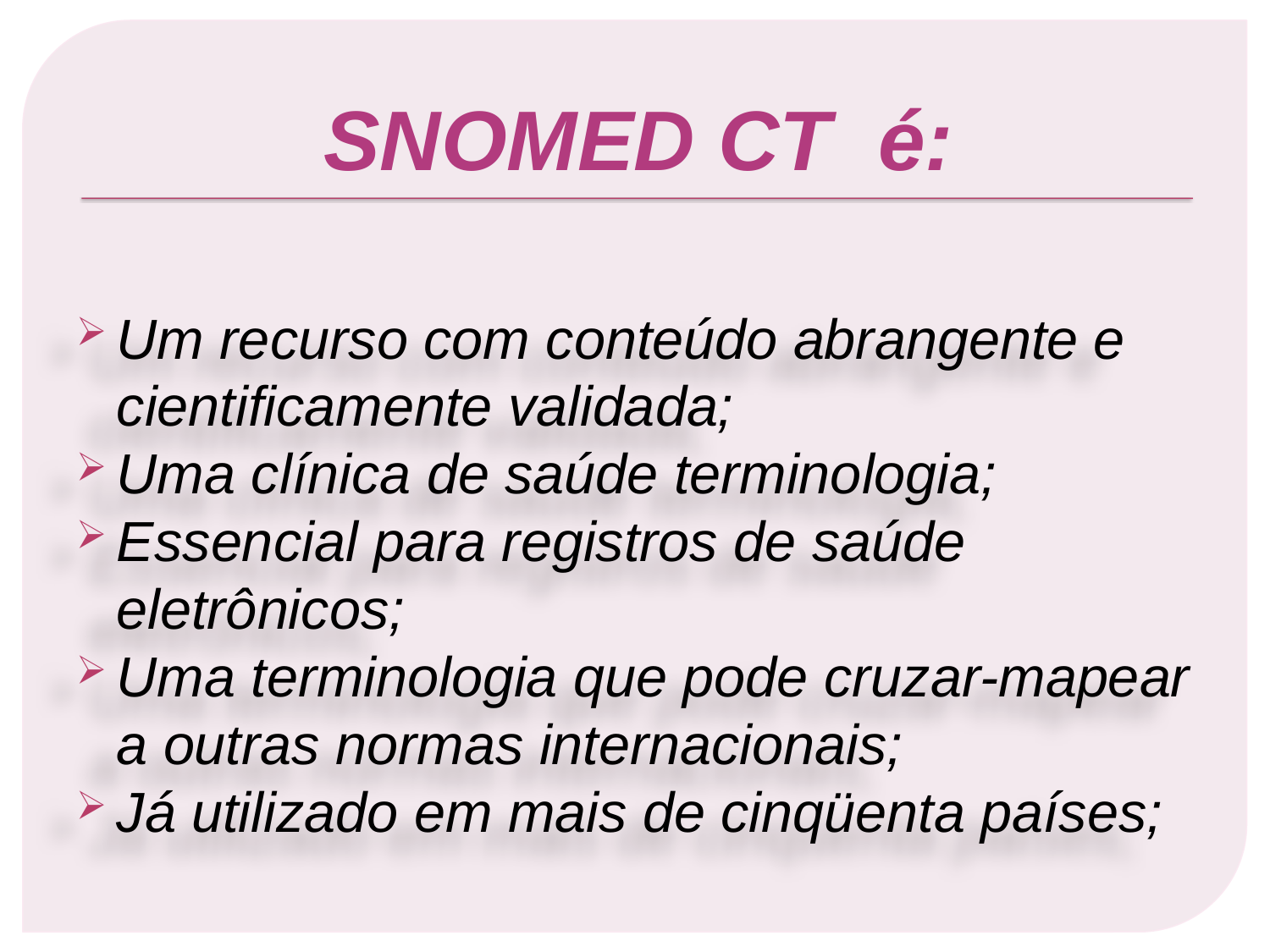

# SNOMED CT  é:

Um recurso com conteúdo abrangente e cientificamente validada;
Uma clínica de saúde terminologia;
Essencial para registros de saúde eletrônicos;
Uma terminologia que pode cruzar-mapear a outras normas internacionais;
Já utilizado em mais de cinqüenta países;